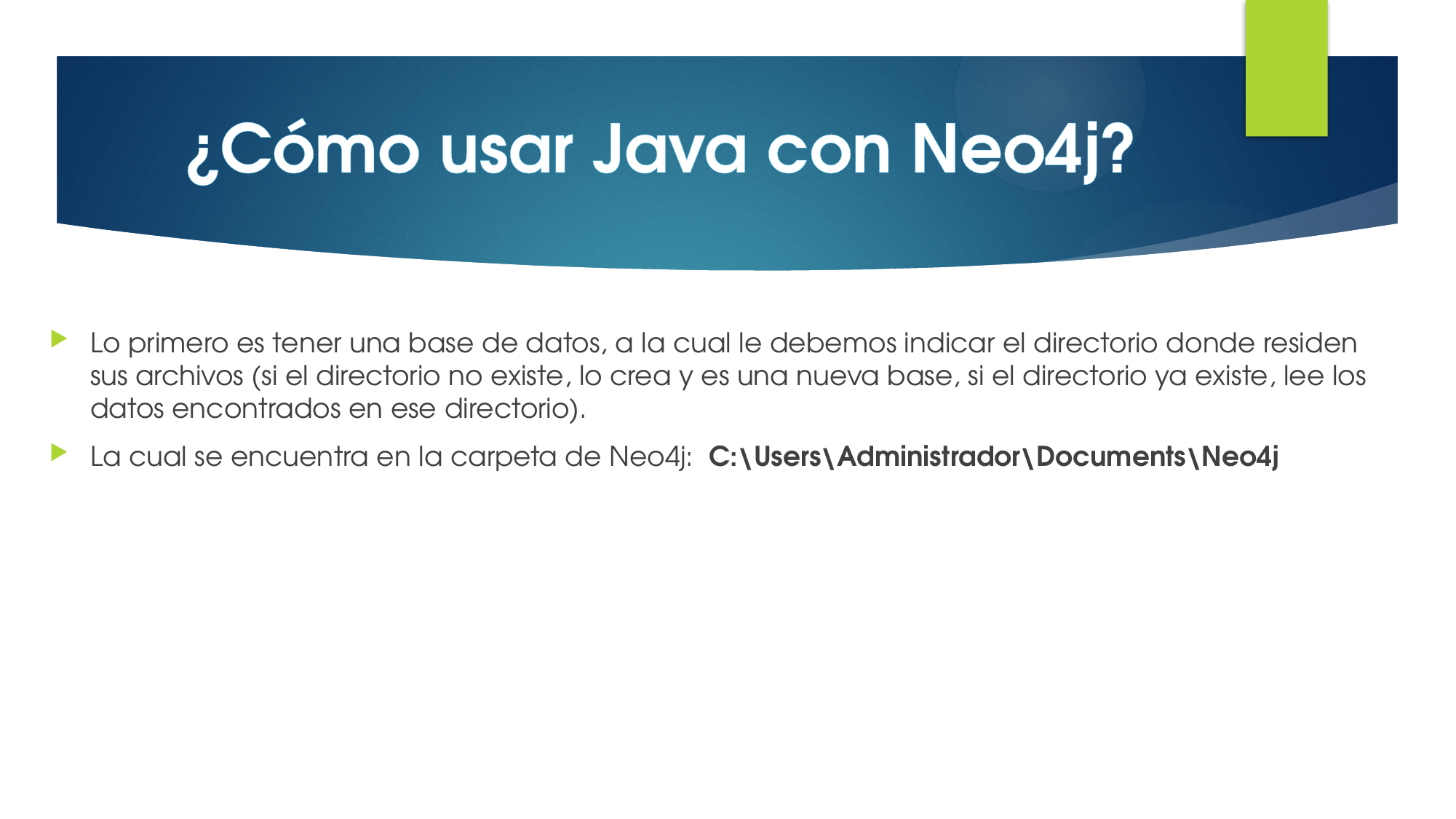

# ¿Cómo usar Java con Neo4j?
Lo primero es tener una base de datos, a la cual le debemos indicar el directorio donde residen sus archivos (si el directorio no existe, lo crea y es una nueva base, si el directorio ya existe, lee los datos encontrados en ese directorio).
La cual se encuentra en la carpeta de Neo4j:  C:\Users\Administrador\Documents\Neo4j